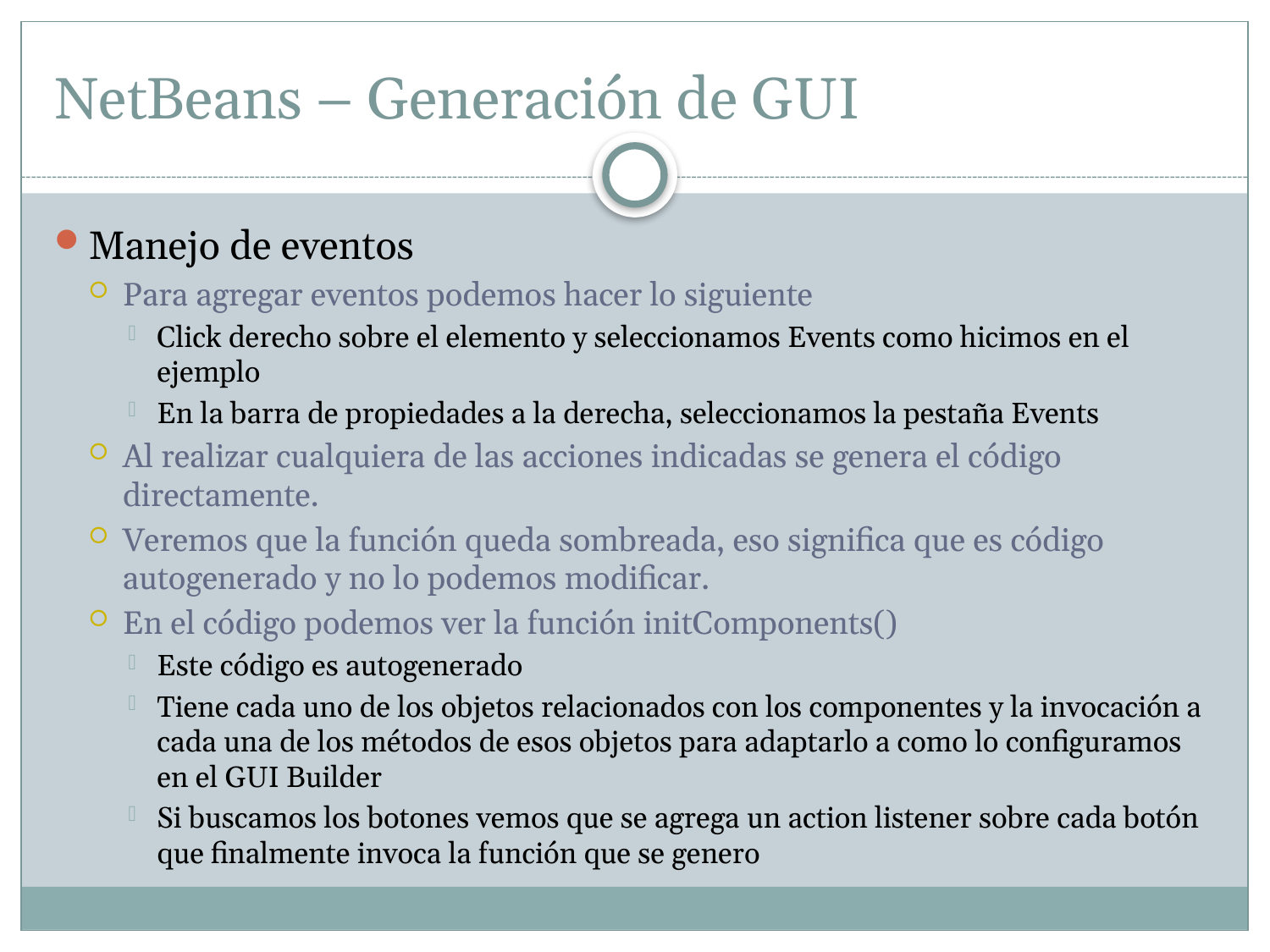

# NetBeans – Generación de GUI
Manejo de eventos
Para agregar eventos podemos hacer lo siguiente
Click derecho sobre el elemento y seleccionamos Events como hicimos en el ejemplo
En la barra de propiedades a la derecha, seleccionamos la pestaña Events
Al realizar cualquiera de las acciones indicadas se genera el código directamente.
Veremos que la función queda sombreada, eso significa que es código autogenerado y no lo podemos modificar.
En el código podemos ver la función initComponents()
Este código es autogenerado
Tiene cada uno de los objetos relacionados con los componentes y la invocación a cada una de los métodos de esos objetos para adaptarlo a como lo configuramos en el GUI Builder
Si buscamos los botones vemos que se agrega un action listener sobre cada botón que finalmente invoca la función que se genero